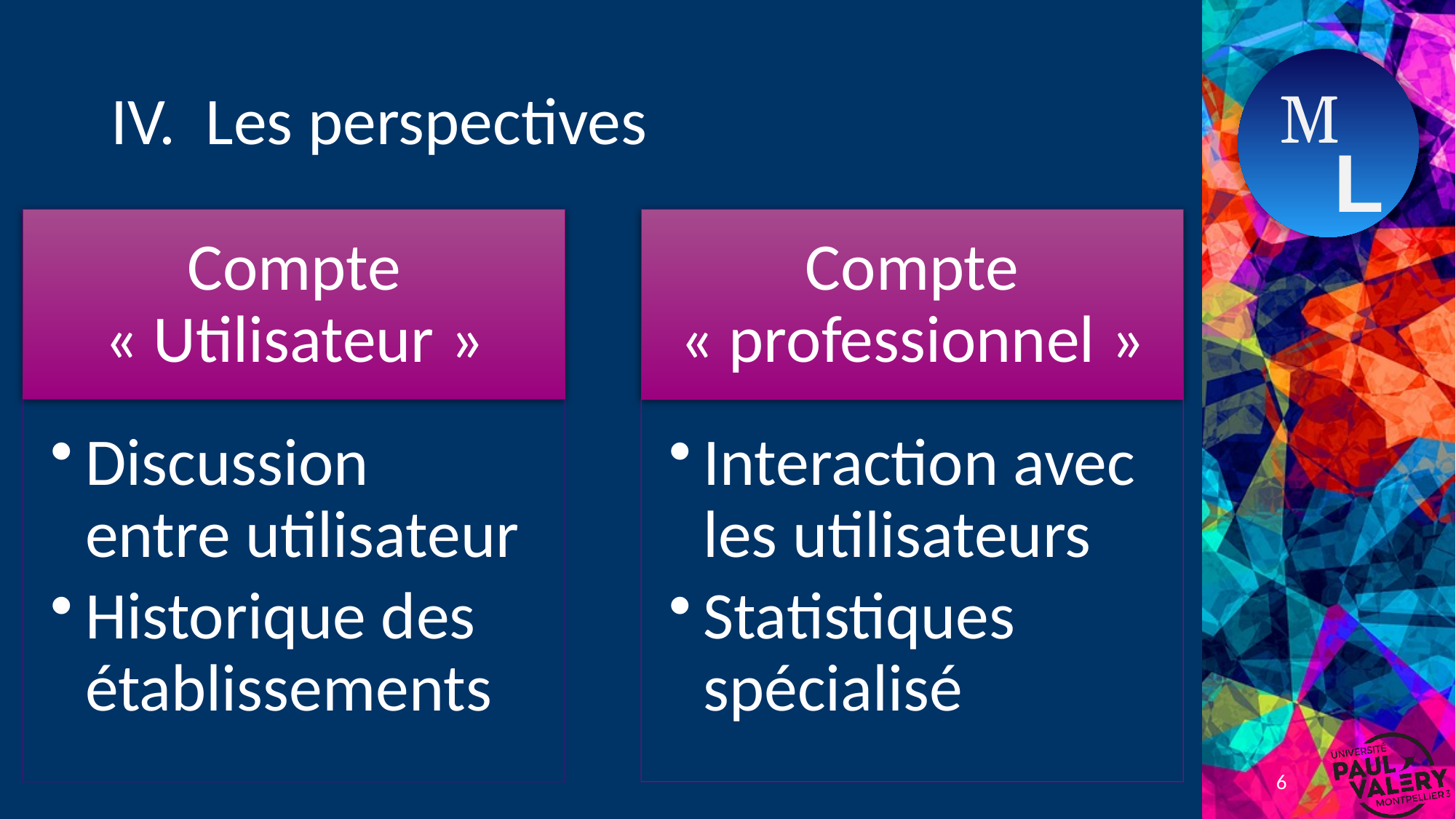

# IV.  Les perspectives
Compte « Utilisateur »
Discussion entre utilisateur
Historique des établissements
Compte « professionnel »
Interaction avec les utilisateurs
Statistiques spécialisé
6